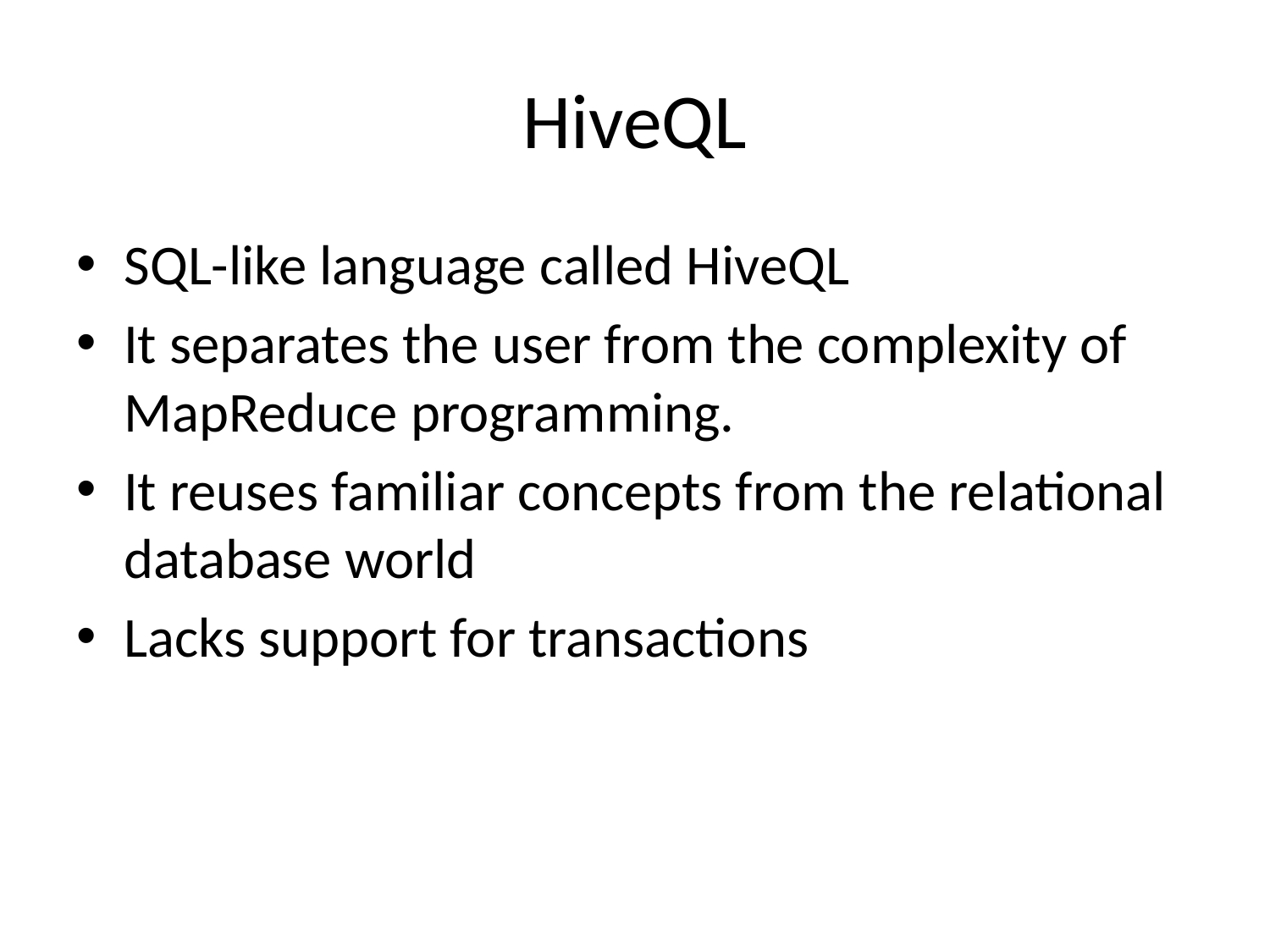

# HiveQL
SQL-like language called HiveQL
It separates the user from the complexity of MapReduce programming.
It reuses familiar concepts from the relational database world
Lacks support for transactions